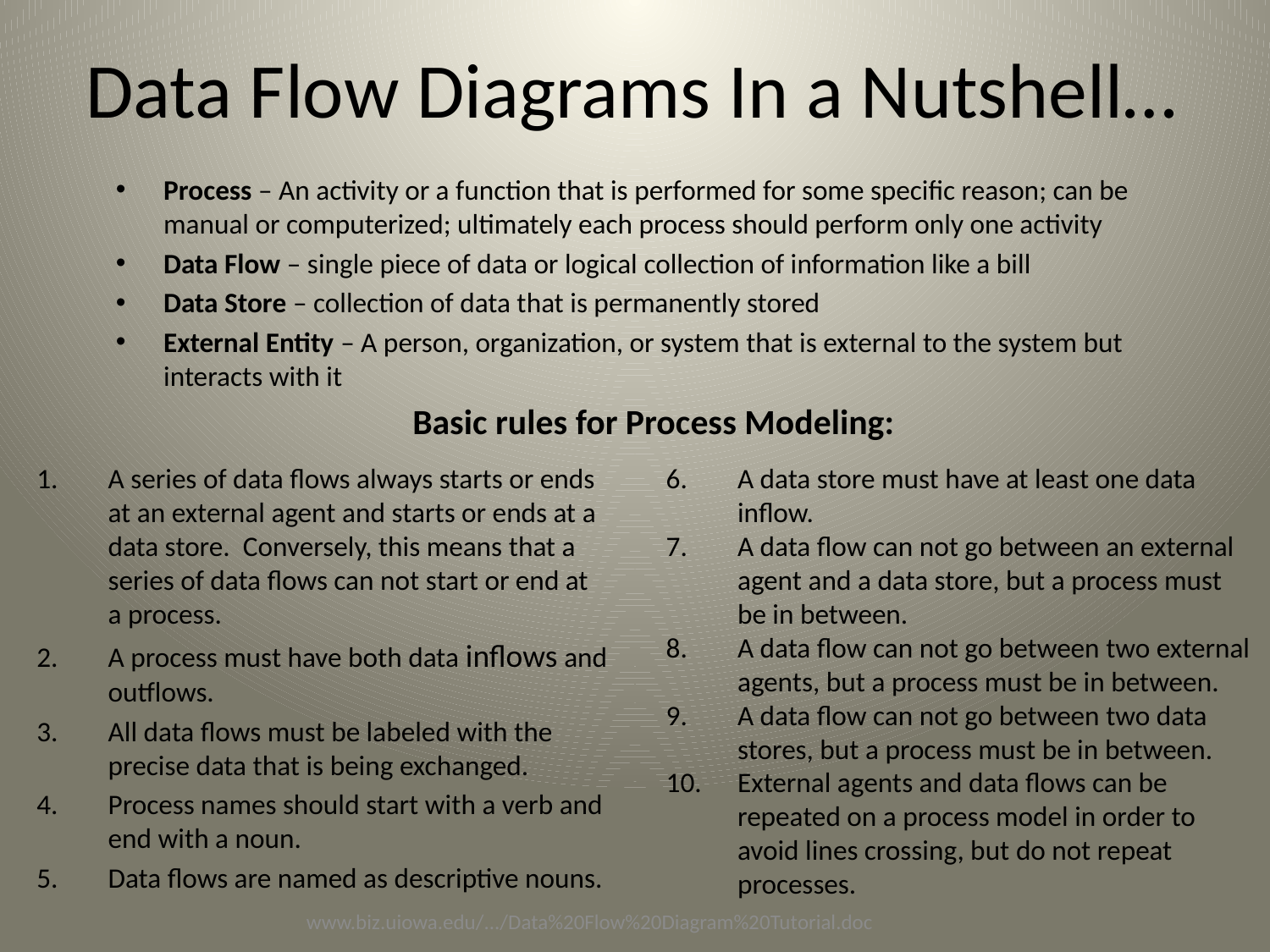

# Data Flow Diagrams In a Nutshell…
Process – An activity or a function that is performed for some specific reason; can be manual or computerized; ultimately each process should perform only one activity
Data Flow – single piece of data or logical collection of information like a bill
Data Store – collection of data that is permanently stored
External Entity – A person, organization, or system that is external to the system but interacts with it
Basic rules for Process Modeling:

A series of data flows always starts or ends at an external agent and starts or ends at a data store.  Conversely, this means that a series of data flows can not start or end at a process.
A process must have both data inflows and outflows.
All data flows must be labeled with the precise data that is being exchanged.
Process names should start with a verb and end with a noun.
Data flows are named as descriptive nouns.
A data store must have at least one data inflow.
A data flow can not go between an external agent and a data store, but a process must be in between.
A data flow can not go between two external agents, but a process must be in between.
A data flow can not go between two data stores, but a process must be in between.
External agents and data flows can be repeated on a process model in order to avoid lines crossing, but do not repeat processes.
www.biz.uiowa.edu/.../Data%20Flow%20Diagram%20Tutorial.doc